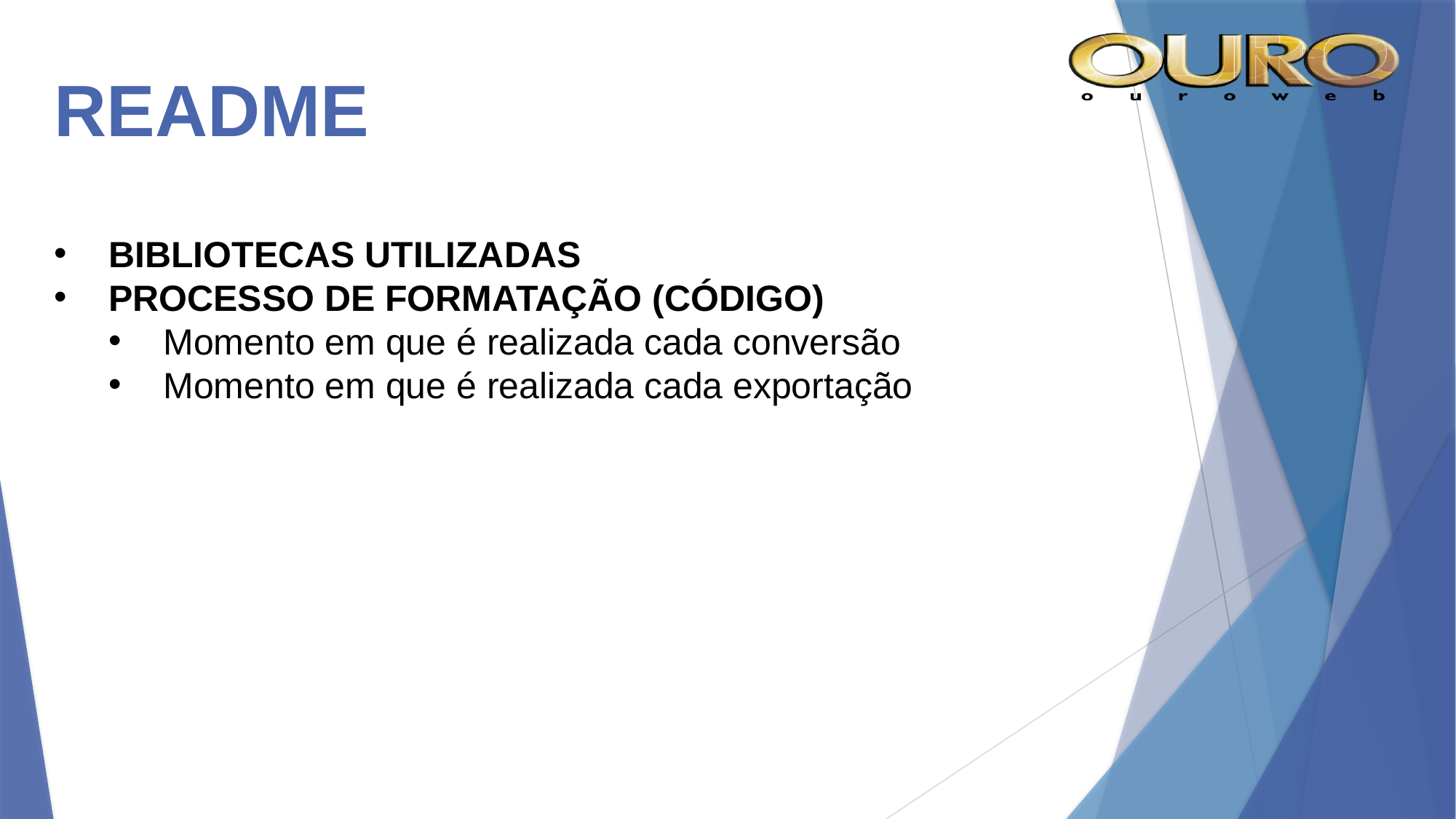

# README
BIBLIOTECAS UTILIZADAS
PROCESSO DE FORMATAÇÃO (CÓDIGO)
Momento em que é realizada cada conversão
Momento em que é realizada cada exportação